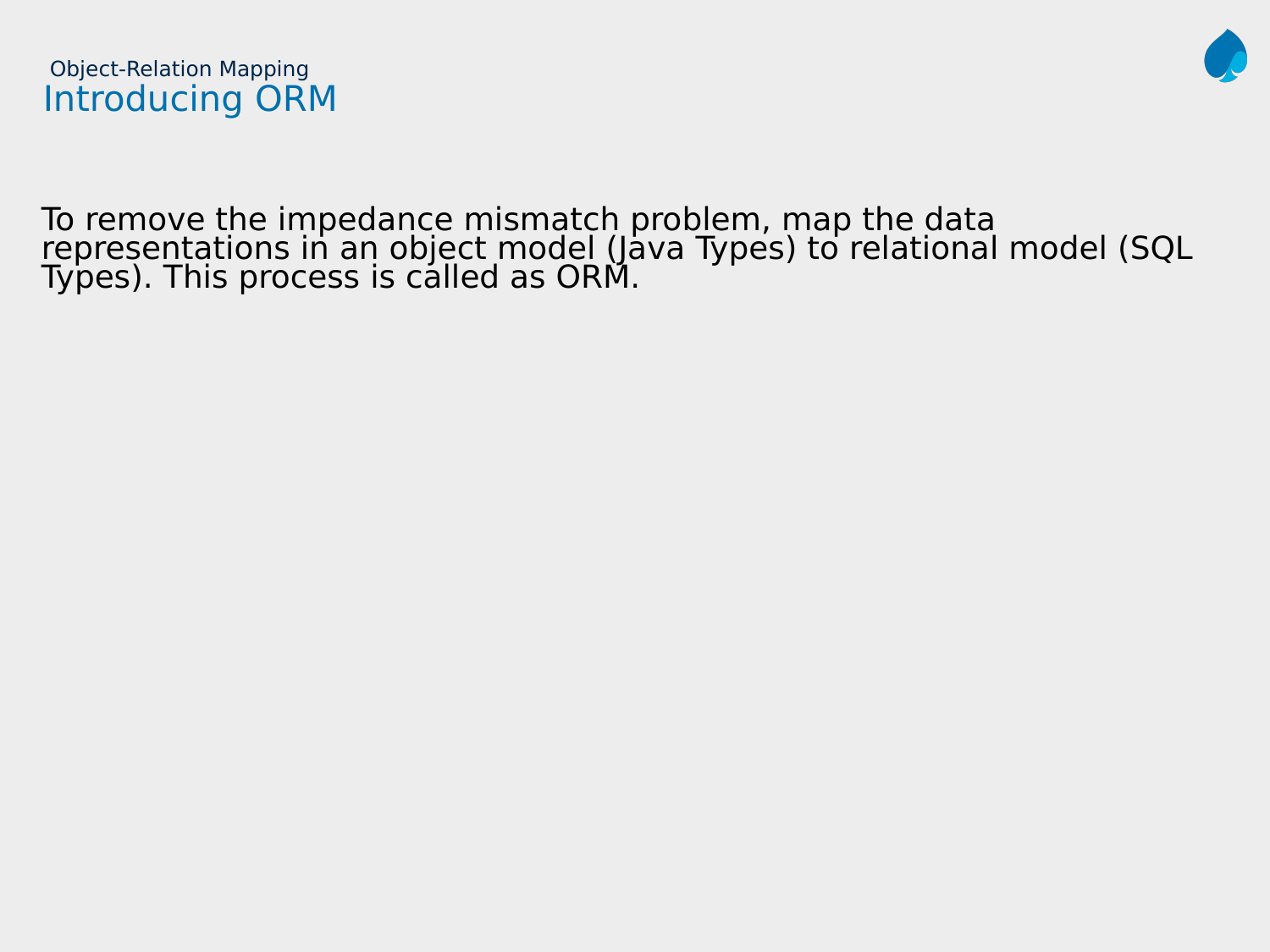

# Object-Relation Mapping Introducing ORM
To remove the impedance mismatch problem, map the data representations in an object model (Java Types) to relational model (SQL Types). This process is called as ORM.